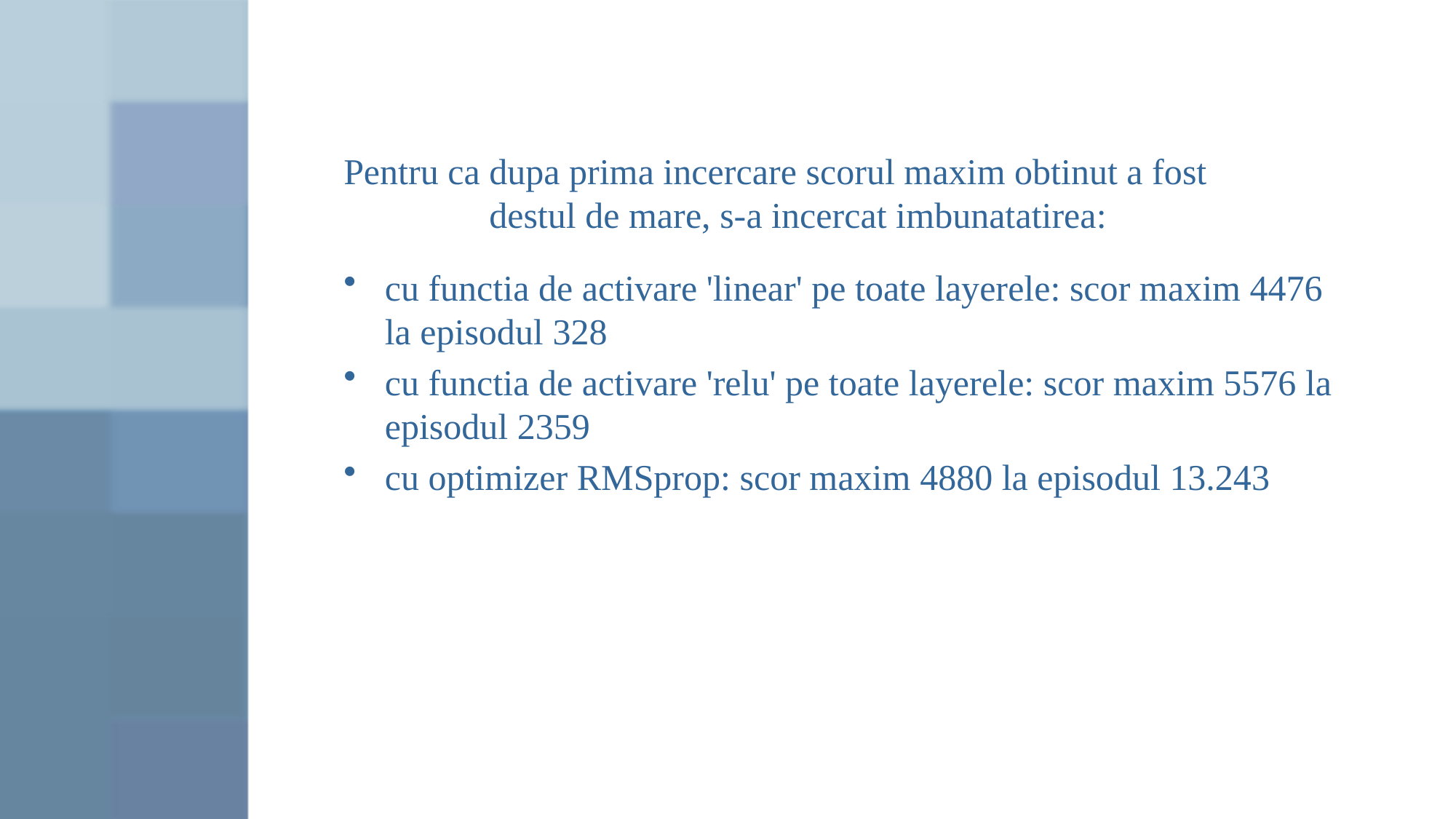

Pentru ca dupa prima incercare scorul maxim obtinut a fost                               destul de mare, s-a incercat imbunatatirea:

cu functia de activare 'linear' pe toate layerele: scor maxim 4476 la episodul 328
cu functia de activare 'relu' pe toate layerele: scor maxim 5576 la episodul 2359
cu optimizer RMSprop: scor maxim 4880 la episodul 13.243